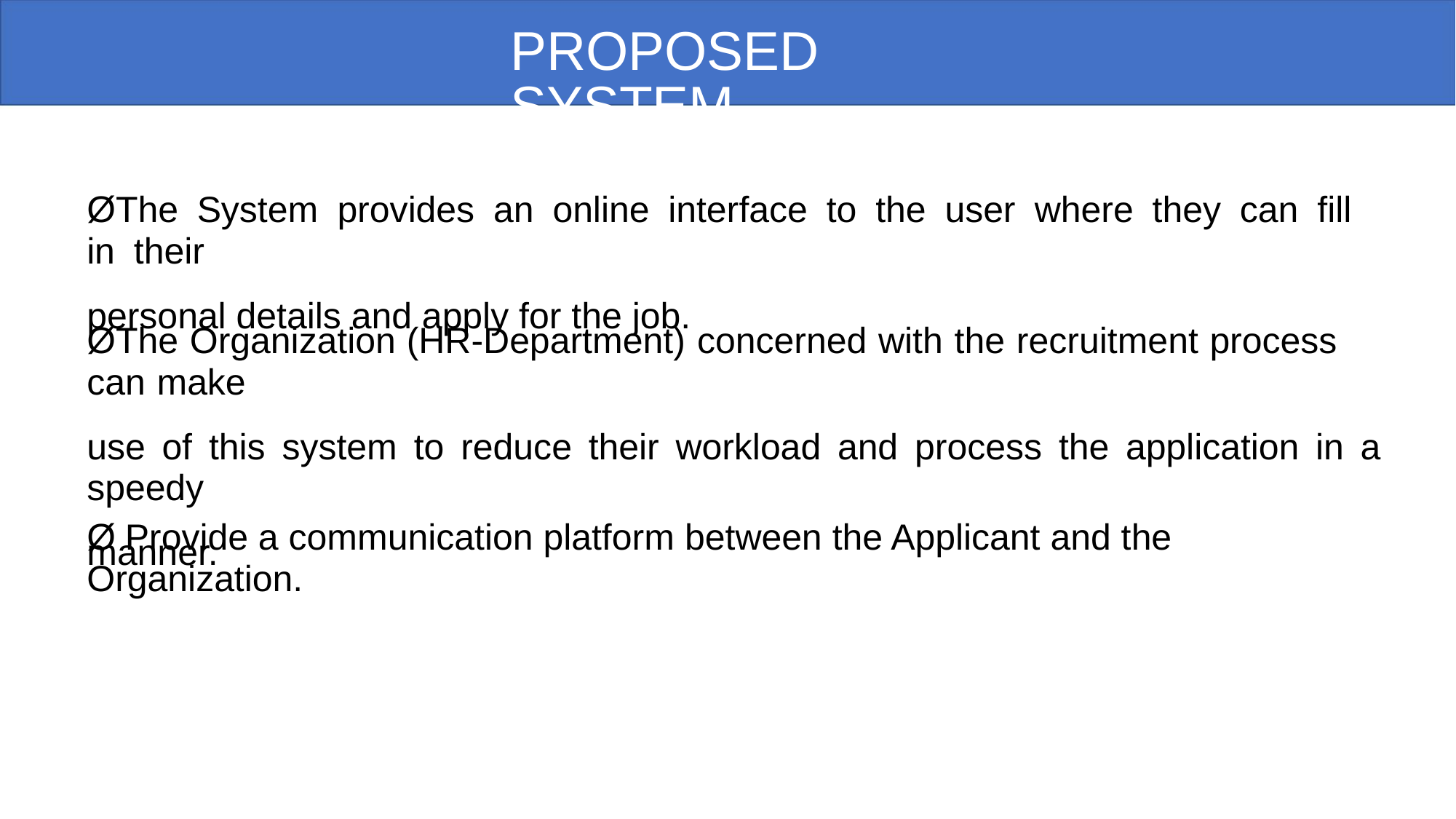

PROPOSED SYSTEM
ØThe System provides an online interface to the user where they can fill in their
personal details and apply for the job.
ØThe Organization (HR-Department) concerned with the recruitment process can make
use of this system to reduce their workload and process the application in a speedy
manner.
Ø Provide a communication platform between the Applicant and the Organization.